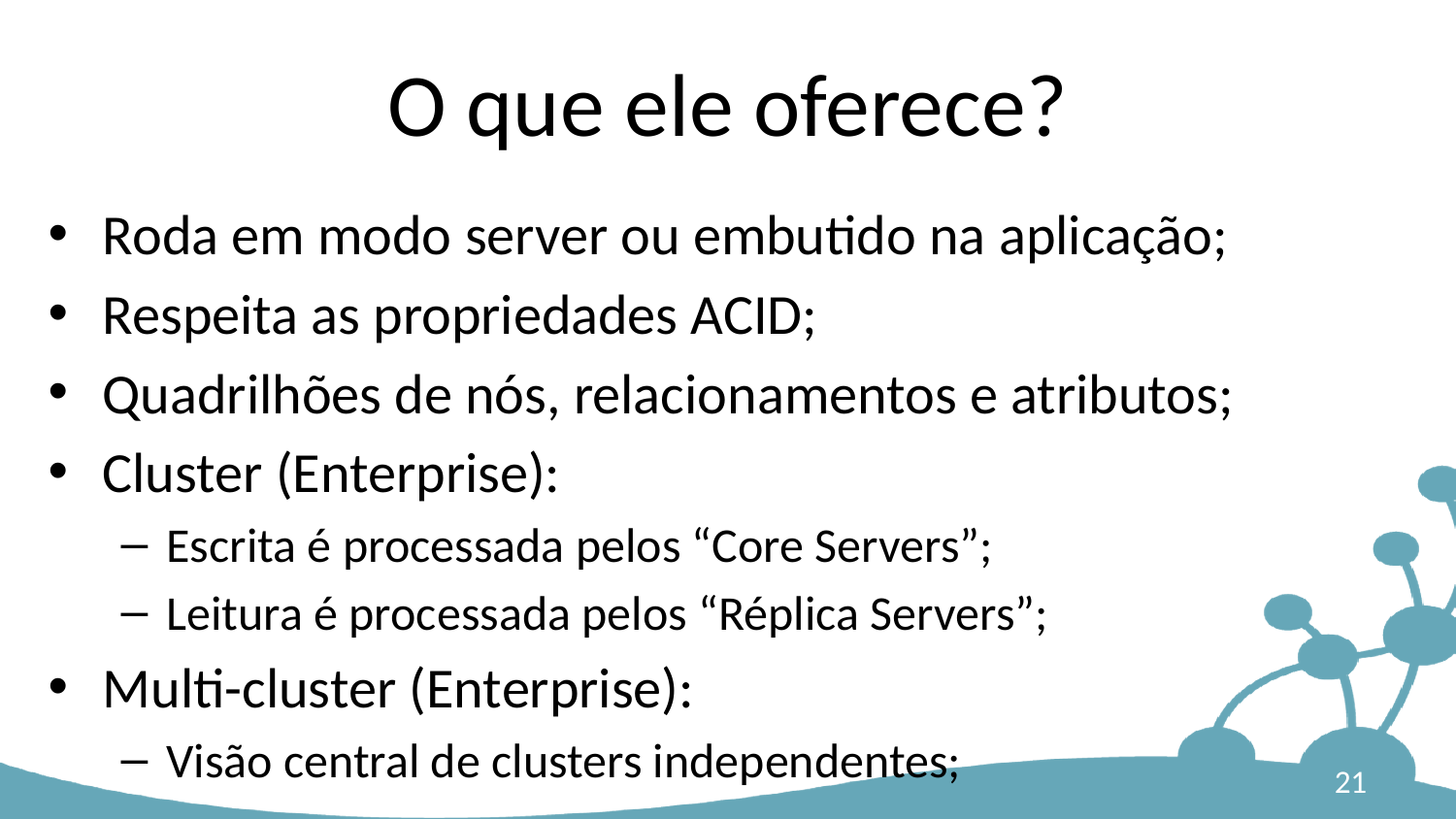

# O que ele oferece?
Roda em modo server ou embutido na aplicação;
Respeita as propriedades ACID;
Quadrilhões de nós, relacionamentos e atributos;
Cluster (Enterprise):
Escrita é processada pelos “Core Servers”;
Leitura é processada pelos “Réplica Servers”;
Multi-cluster (Enterprise):
Visão central de clusters independentes;
21